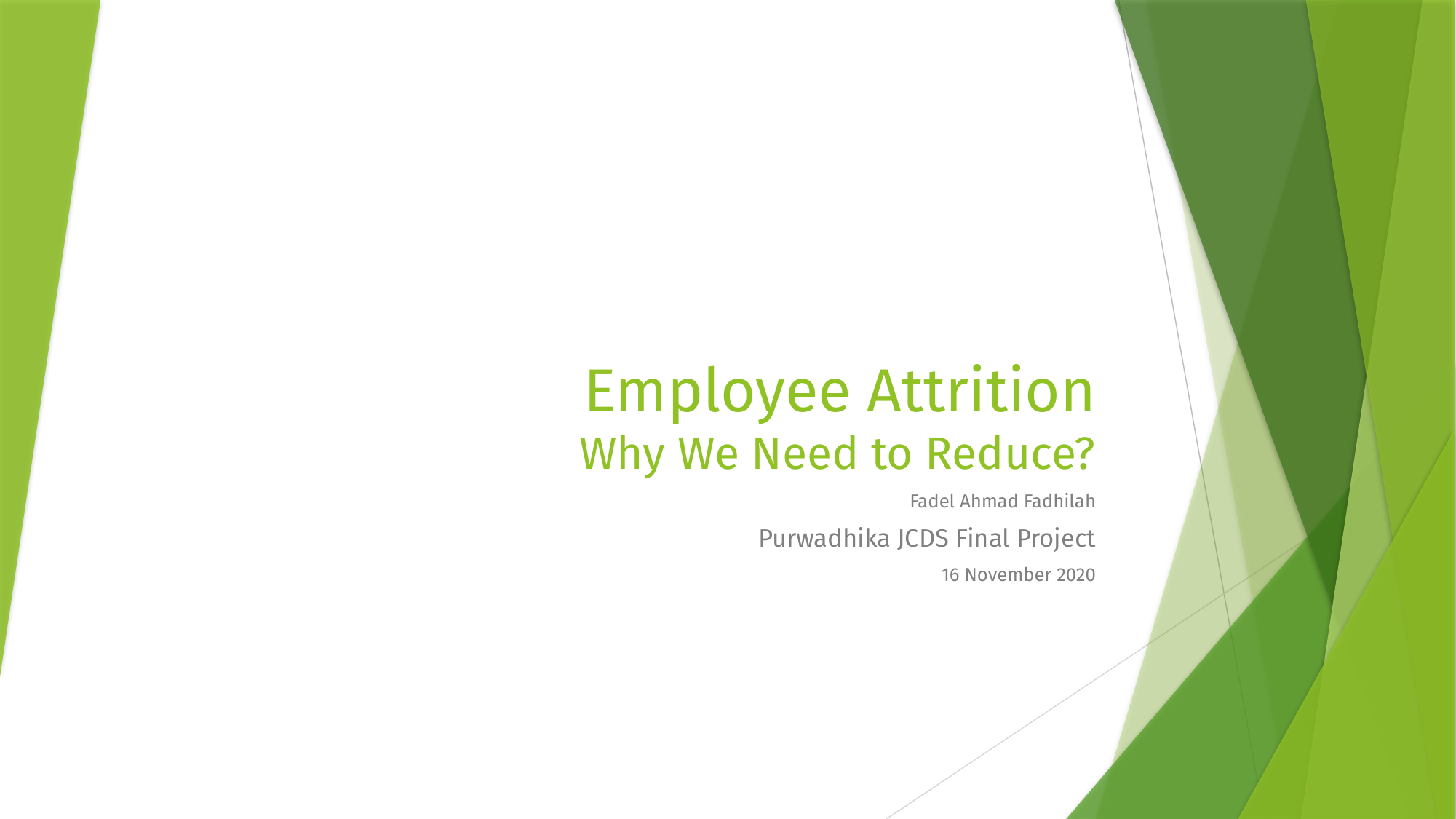

# Employee Attrition Why We Need to Reduce?
Fadel Ahmad Fadhilah
Purwadhika JCDS Final Project
16 November 2020